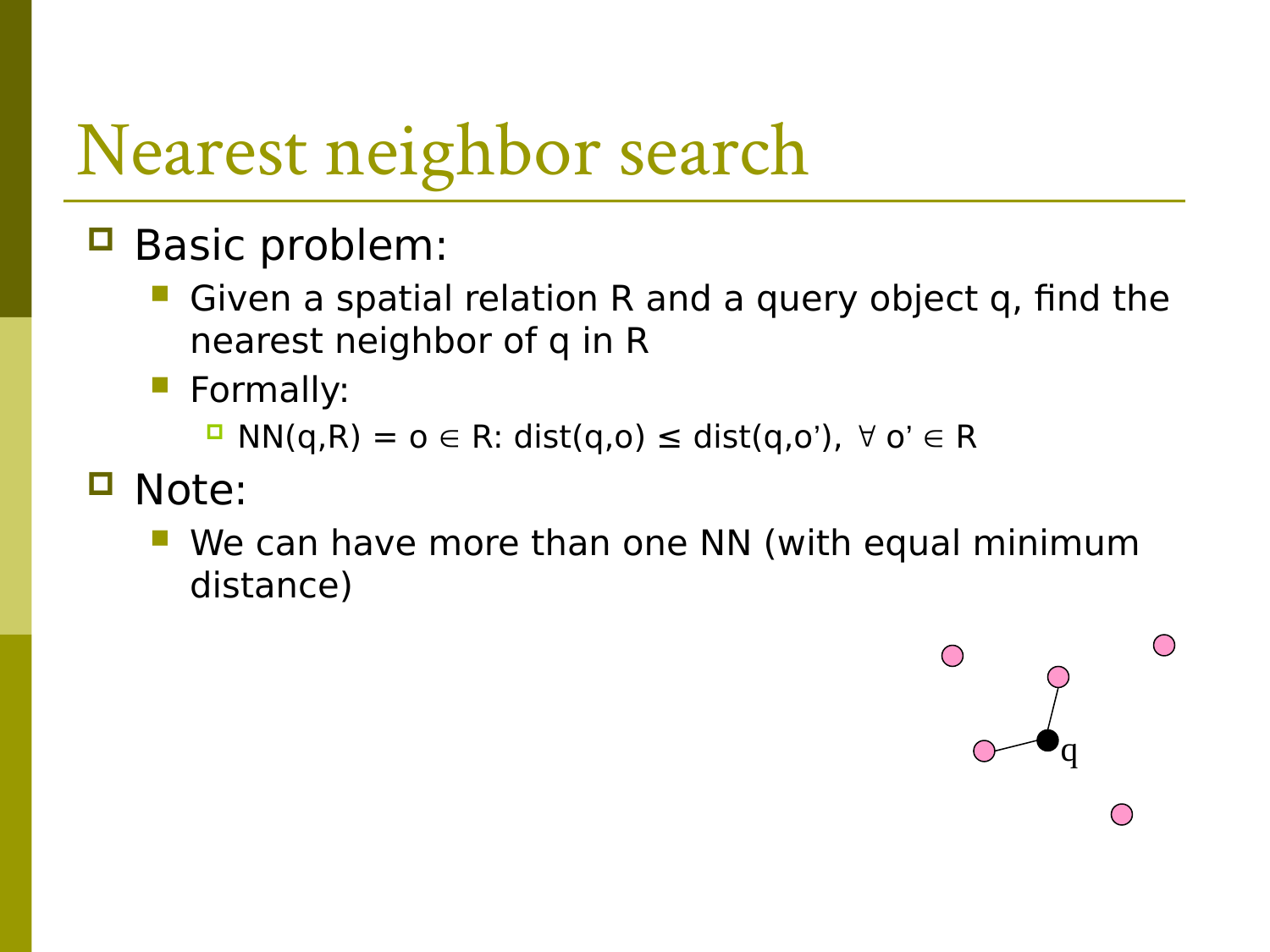

# Nearest neighbor search
Basic problem:
Given a spatial relation R and a query object q, find the nearest neighbor of q in R
Formally:
NN(q,R) = o ∈ R: dist(q,o) ≤ dist(q,o’), ∀ o’ ∈ R
Note:
We can have more than one NN (with equal minimum distance)

q